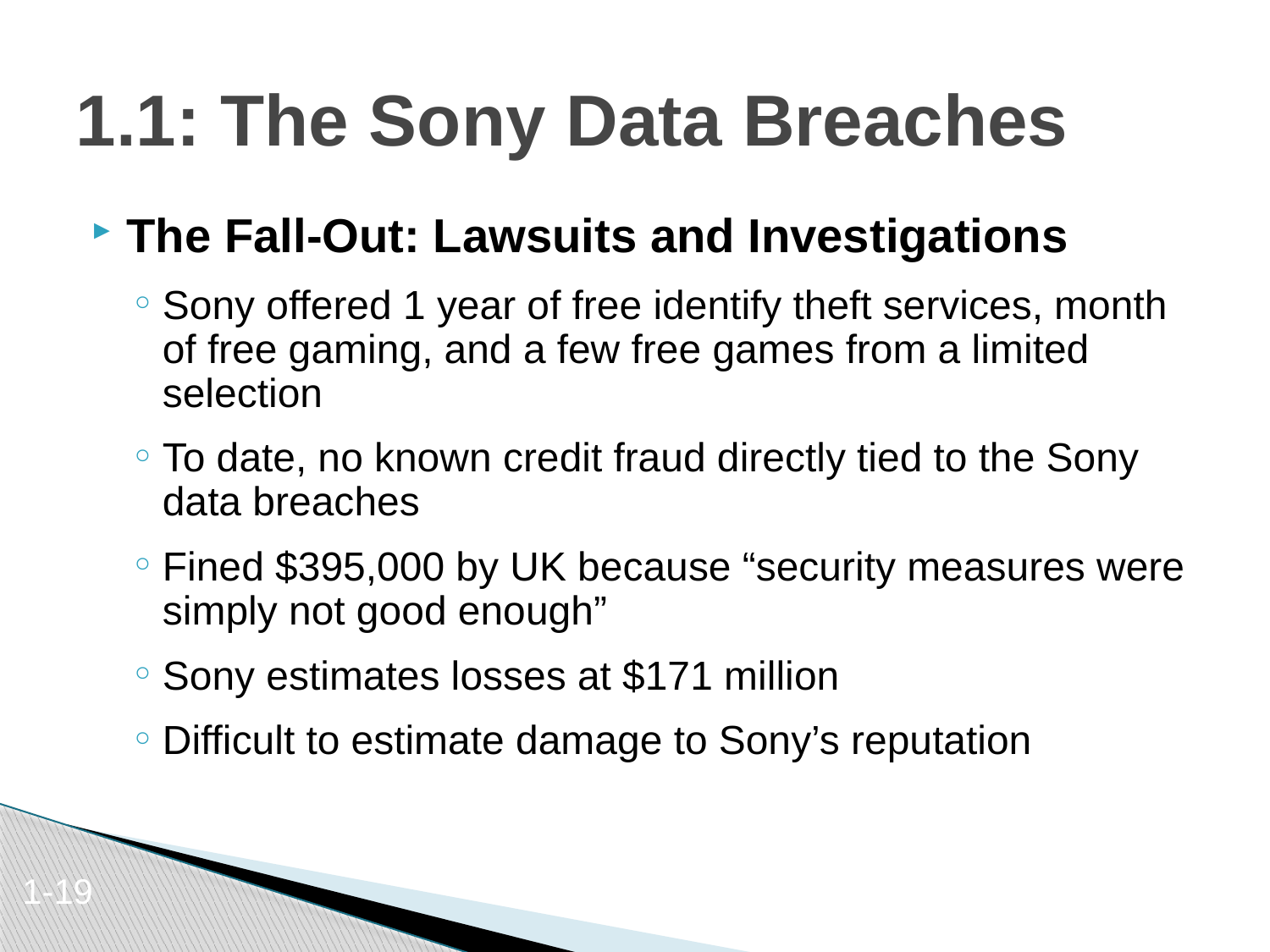

# 1.1: The Sony Data Breaches
The Fall-Out: Lawsuits and Investigations
Sony offered 1 year of free identify theft services, month of free gaming, and a few free games from a limited selection
To date, no known credit fraud directly tied to the Sony data breaches
Fined $395,000 by UK because “security measures were simply not good enough”
Sony estimates losses at $171 million
Difficult to estimate damage to Sony’s reputation
1-19